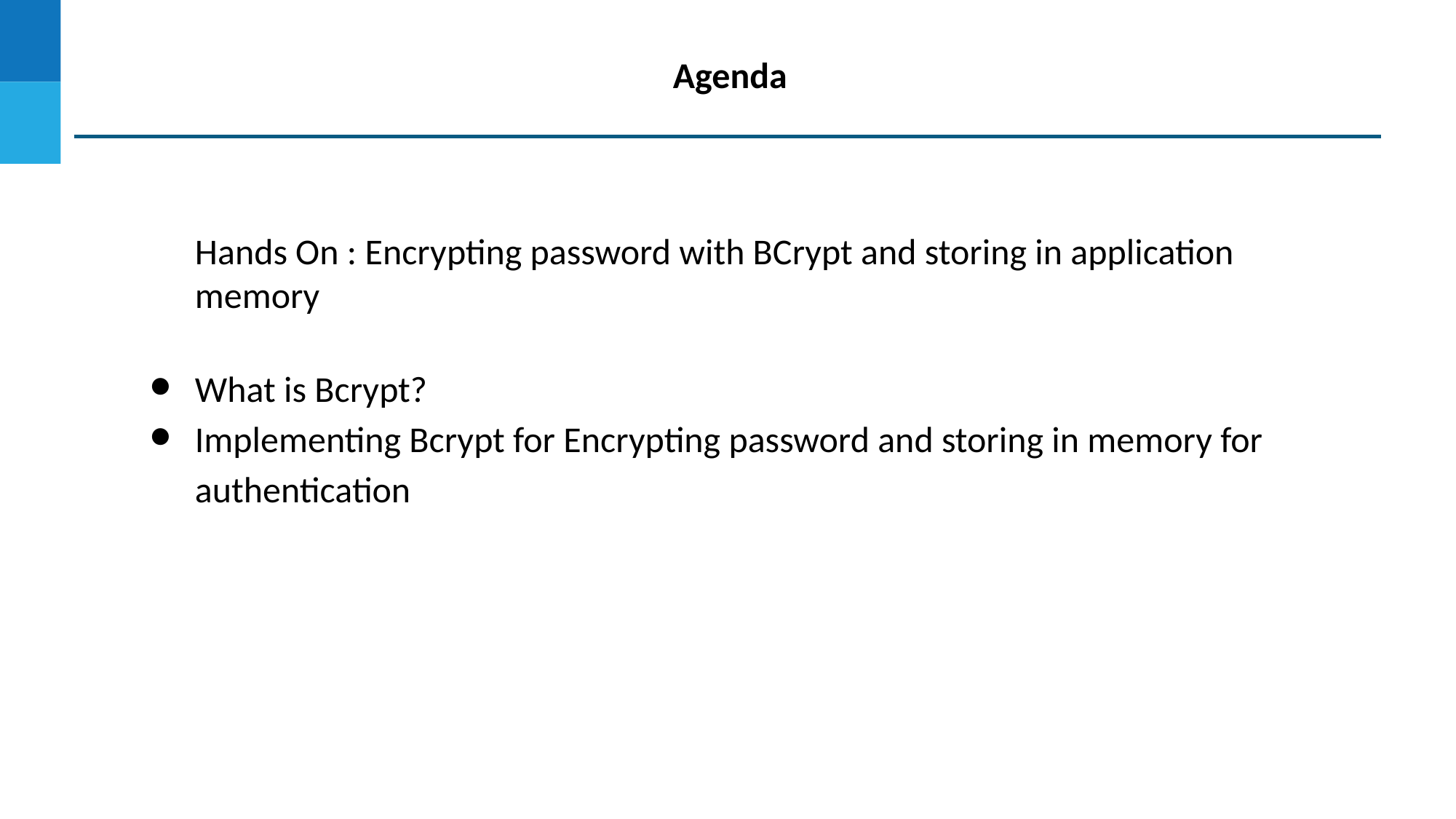

Agenda
Hands On : Encrypting password with BCrypt and storing in application memory

What is Bcrypt?
Implementing Bcrypt for Encrypting password and storing in memory for authentication